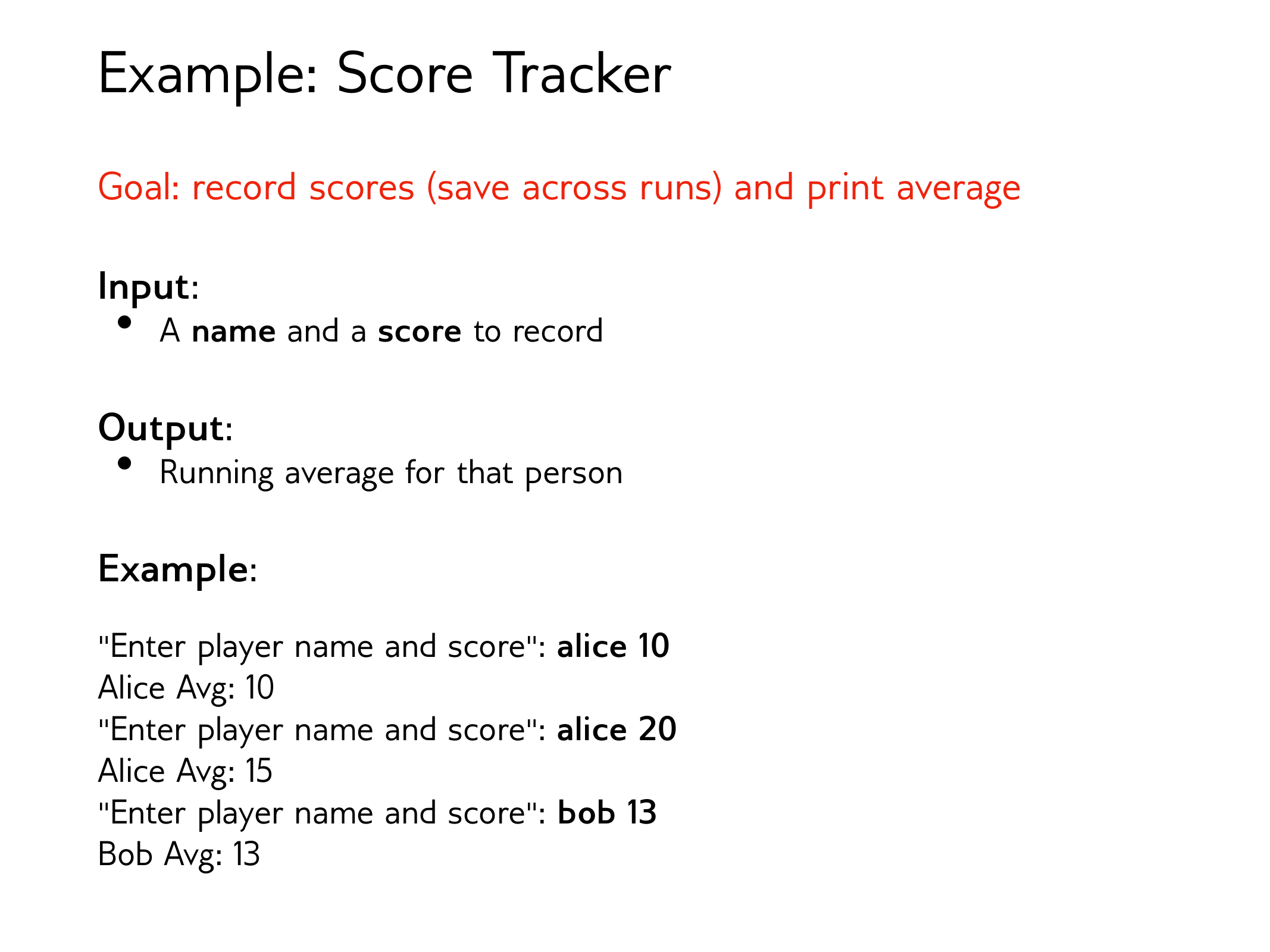

# Example: Score Tracker
Goal: record scores (save across runs) and print average
Input:
A name and a score to record
Output:
Running average for that person
Example:
"Enter player name and score": alice 10
Alice Avg: 10
"Enter player name and score": alice 20
Alice Avg: 15
"Enter player name and score": bob 13
Bob Avg: 13